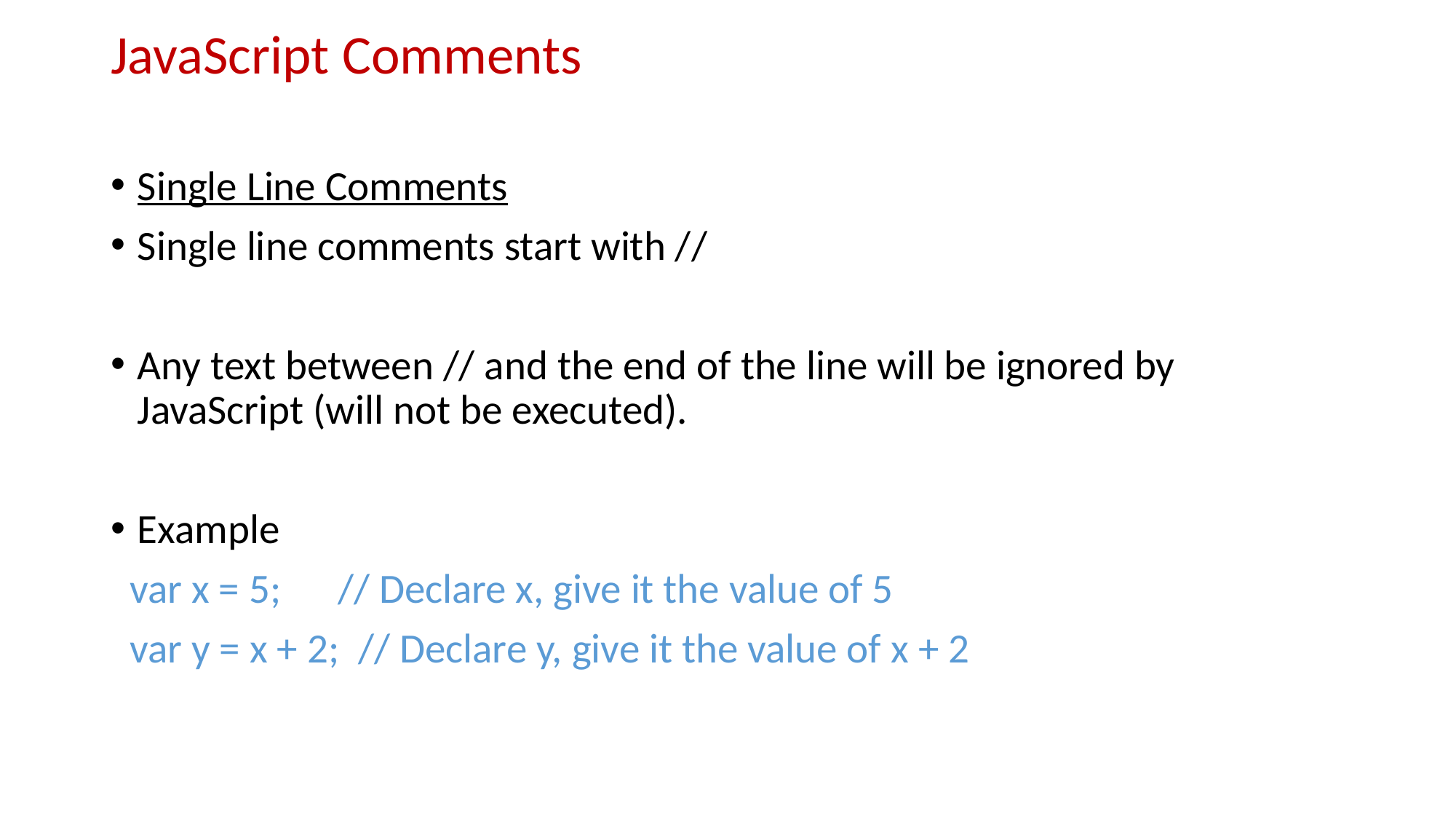

JavaScript Comments
Single Line Comments
Single line comments start with //

Any text between // and the end of the line will be ignored by JavaScript (will not be executed).

Example
  var x = 5;      // Declare x, give it the value of 5
  var y = x + 2;  // Declare y, give it the value of x + 2